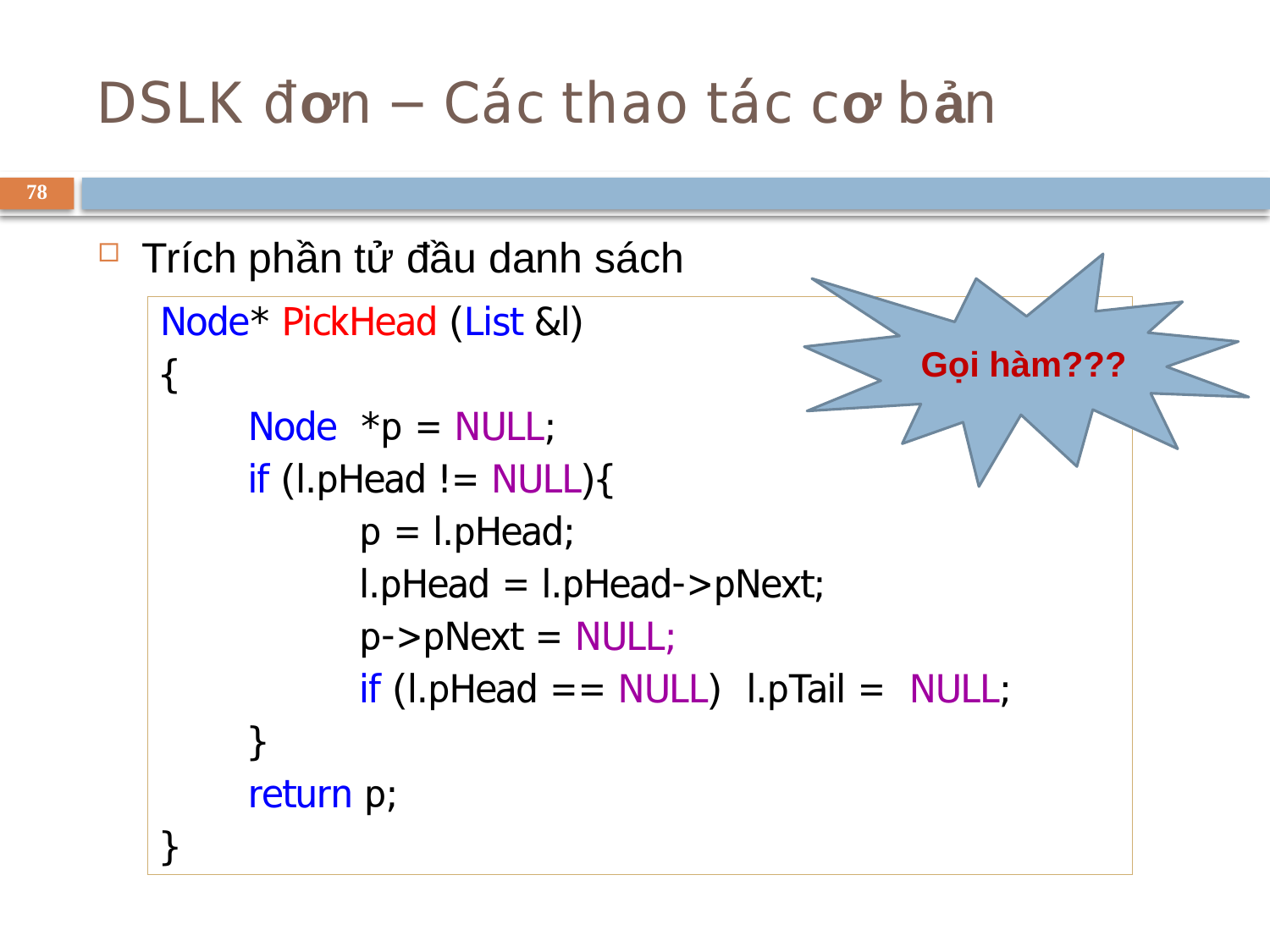

# DSLK đơn – Các thao tác cơ bản
78
Trích phần tử đầu danh sách
Gọi hàm???
Node* PickHead (List &l)
{
	Node 	*p = NULL;
	if (l.pHead != NULL){
		p = l.pHead;
		l.pHead = l.pHead->pNext;
		p->pNext = NULL;
		if (l.pHead == NULL)  l.pTail =  NULL;
	}
	return p;
}